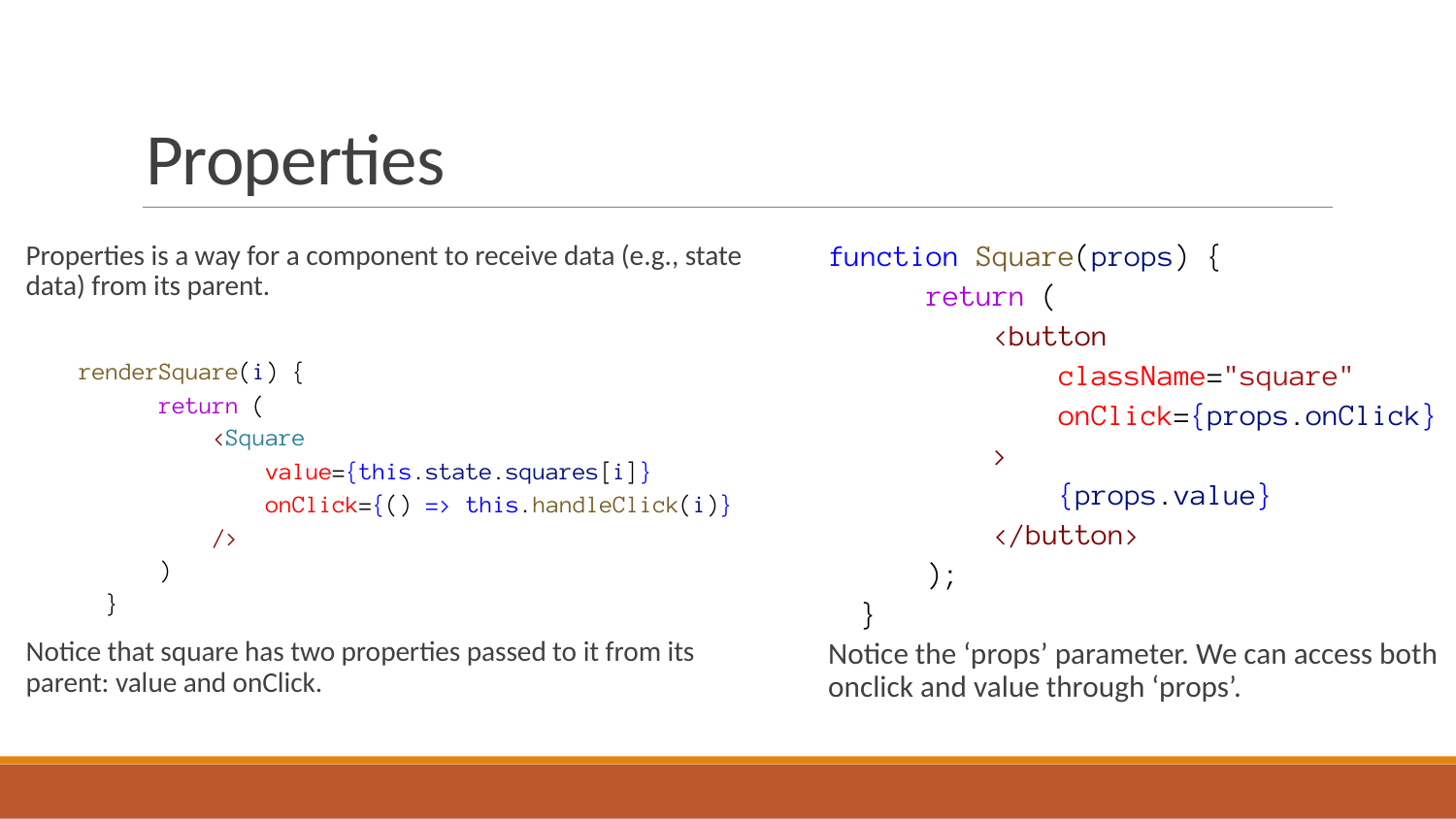

# Properties
Properties is a way for a component to receive data (e.g., state data) from its parent.

    renderSquare(i) {
          return (
              <Square
                  value={this.state.squares[i]}
                  onClick={() => this.handleClick(i)}
              />
          )
      }
Notice that square has two properties passed to it from its parent: value and onClick.
function Square(props) {
      return (
          <button
              className="square"
              onClick={props.onClick}
          >
              {props.value}
          </button>
      );
  }
Notice the ‘props’ parameter. We can access both onclick and value through ‘props’.